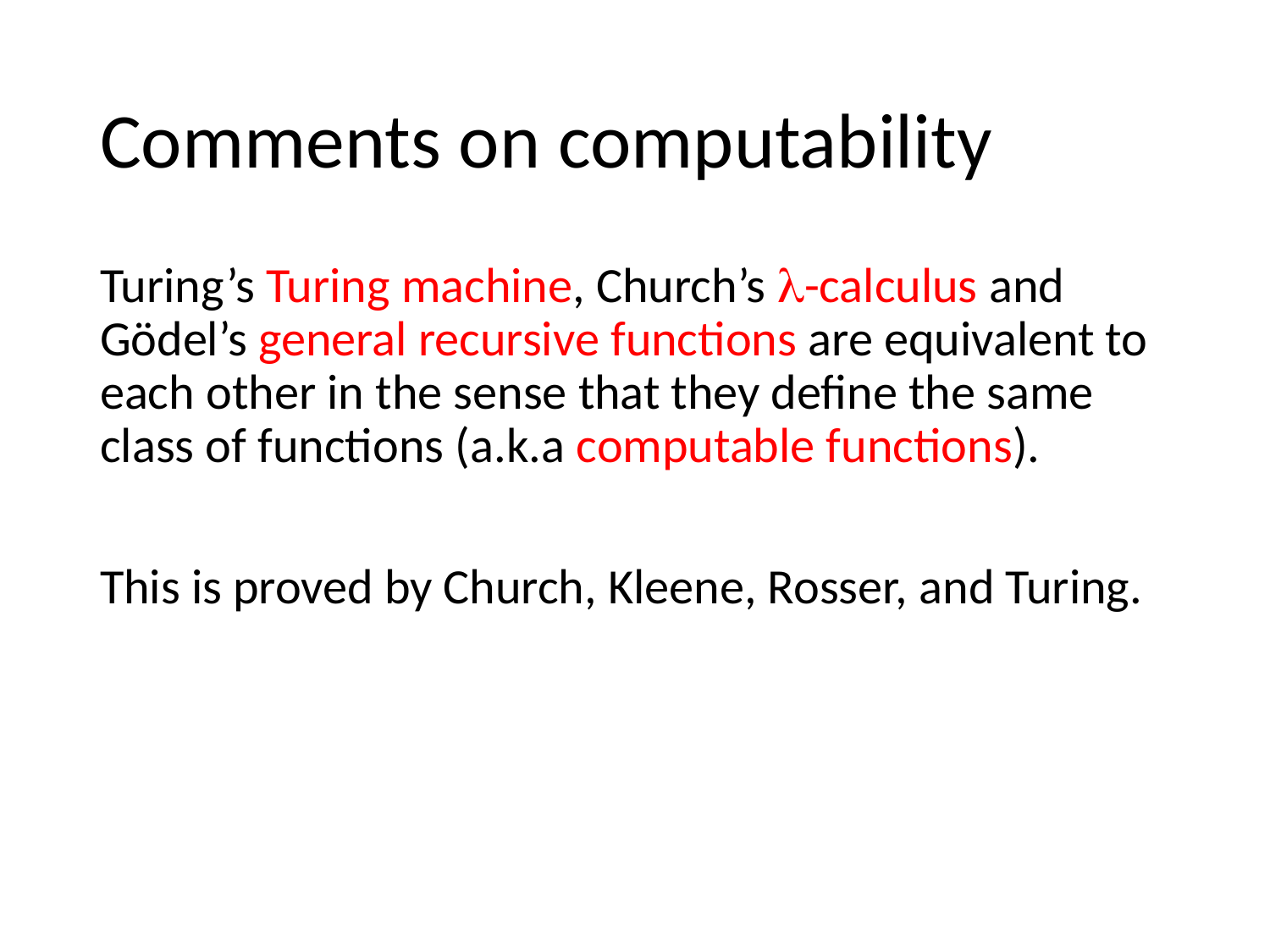

# Comments on computability
Turing’s Turing machine, Church’s λ-calculus and Gödel’s general recursive functions are equivalent to each other in the sense that they define the same class of functions (a.k.a computable functions).

This is proved by Church, Kleene, Rosser, and Turing.